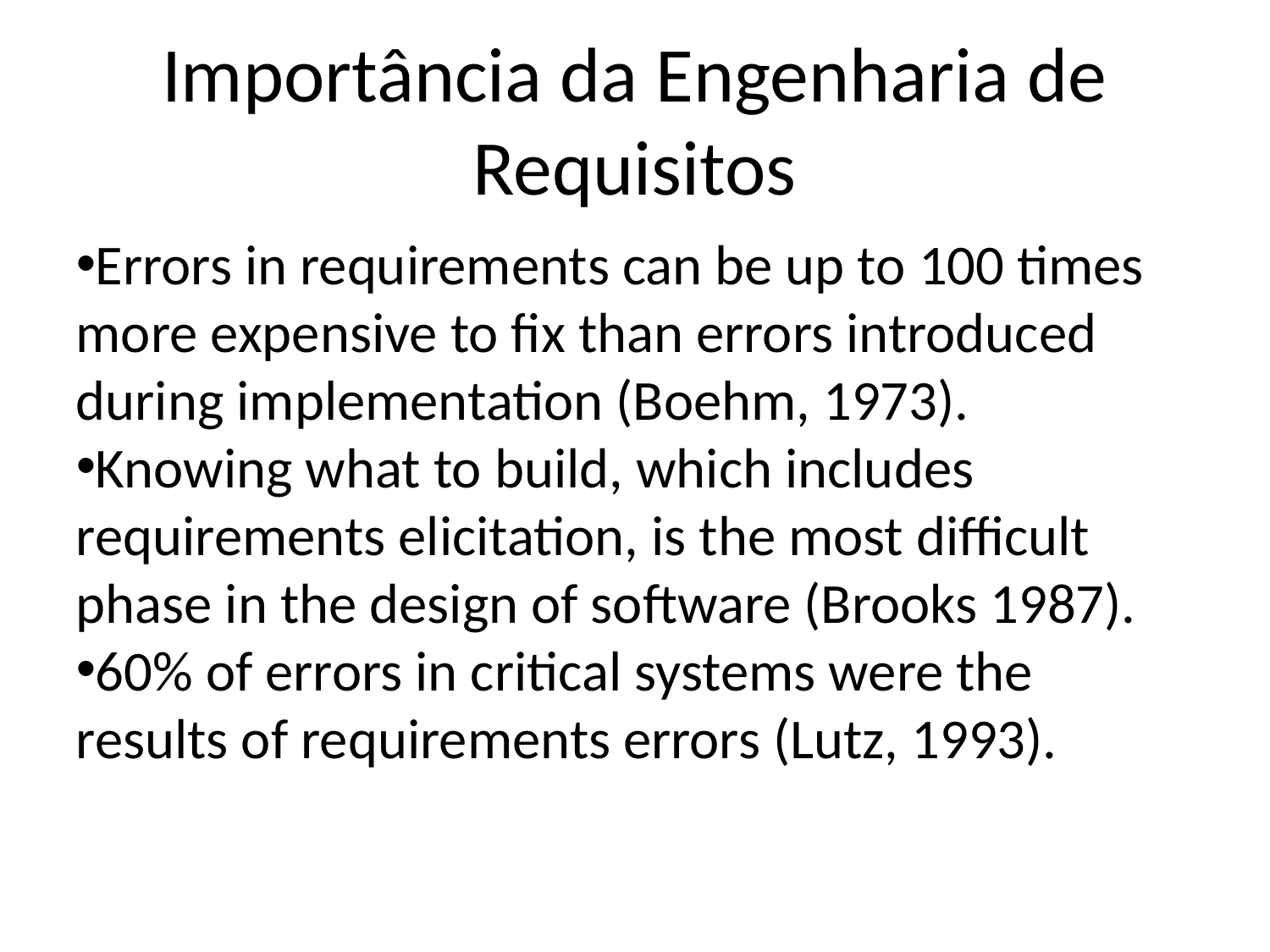

Importância da Engenharia de Requisitos
Errors in requirements can be up to 100 times more expensive to fix than errors introduced during implementation (Boehm, 1973).
Knowing what to build, which includes requirements elicitation, is the most difficult phase in the design of software (Brooks 1987).
60% of errors in critical systems were the results of requirements errors (Lutz, 1993).